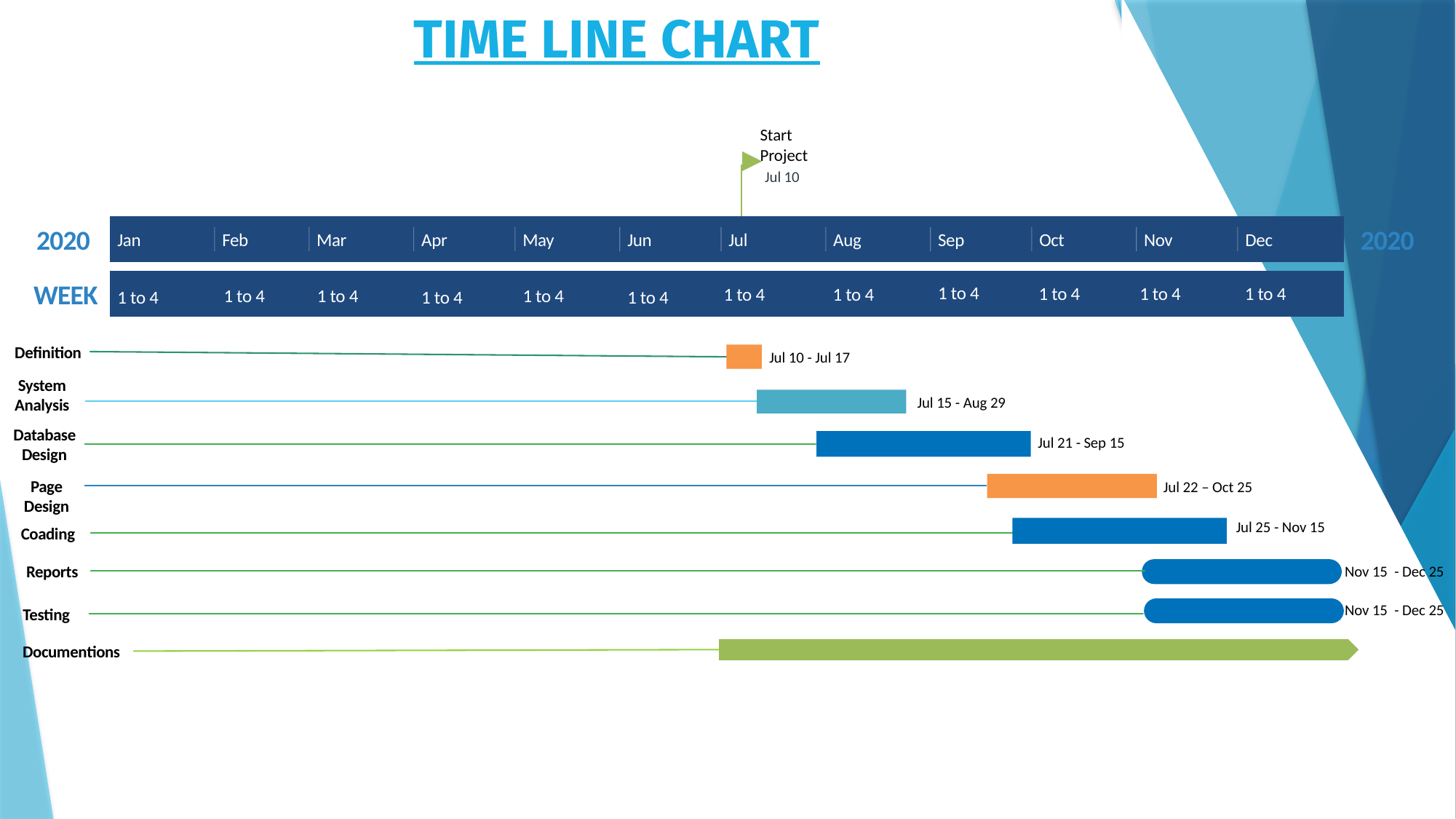

TIME LINE CHART
Start Project

Jul 10

2020
2020
Jan
Feb
Mar
Apr
May
Jun
Jul
Aug
Sep
Oct
Nov
Dec

WEEK
1 to 4
1 to 4
1 to 4
1 to 4
1 to 4
1 to 4
1 to 4
1 to 4
1 to 4
1 to 4
1 to 4
1 to 4
Definition

Jul 10 - Jul 17
System Analysis

Jul 15 - Aug 29
Database Design

Jul 21 - Sep 15

Page Design
Jul 22 – Oct 25
Jul 25 - Nov 15

Coading

Reports
Nov 15  - Dec 25

Nov 15  - Dec 25
Testing

Documentions